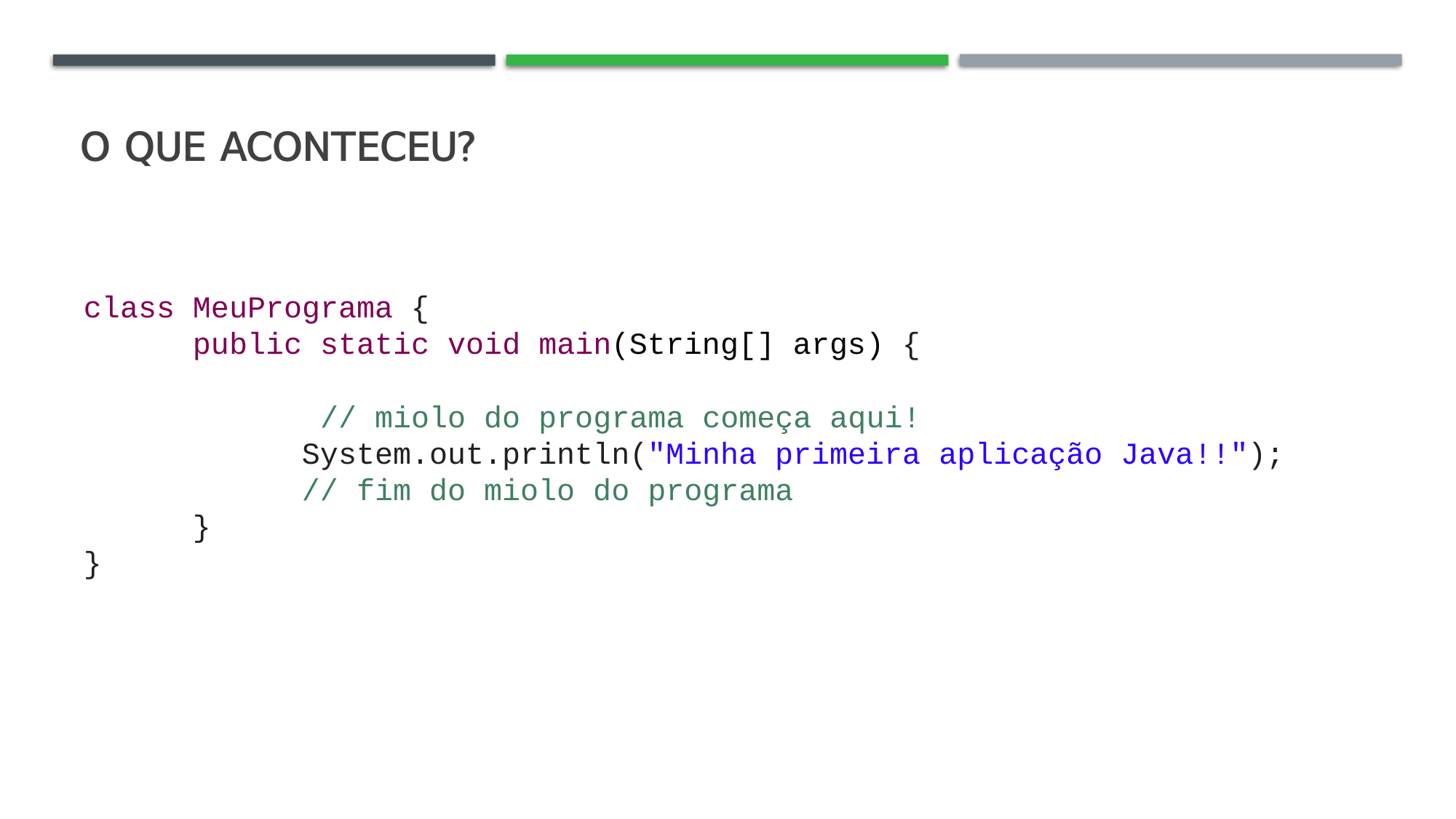

# O que aconteceu?
class MeuPrograma {
	public static void main(String[] args) {

		 // miolo do programa começa aqui!
		System.out.println("Minha primeira aplicação Java!!");
		// fim do miolo do programa
	}
}